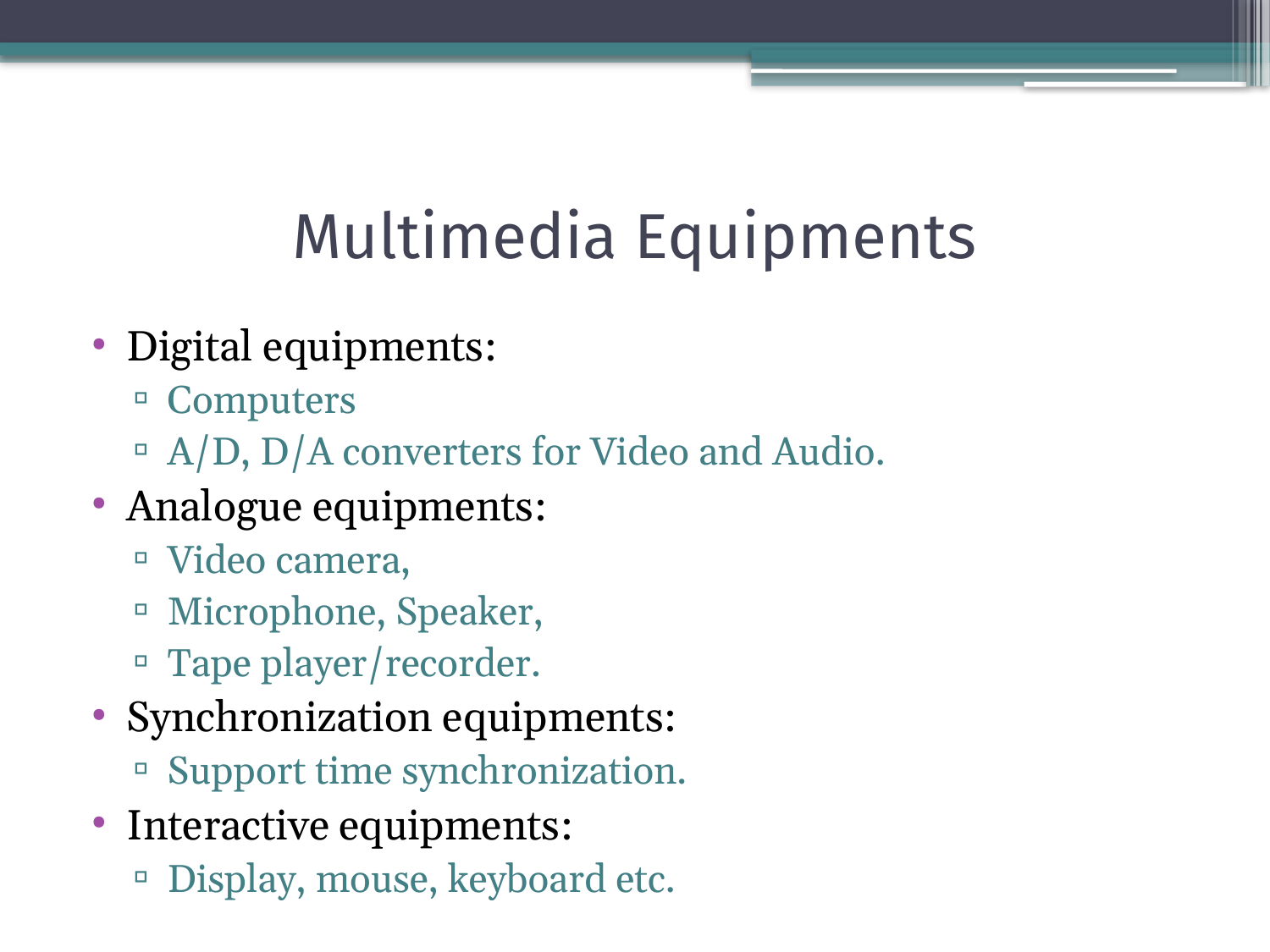

# Multimedia Equipments
Digital equipments:
Computers
A/D, D/A converters for Video and Audio.
Analogue equipments:
Video camera,
Microphone, Speaker,
Tape player/recorder.
Synchronization equipments:
Support time synchronization.
Interactive equipments:
Display, mouse, keyboard etc.